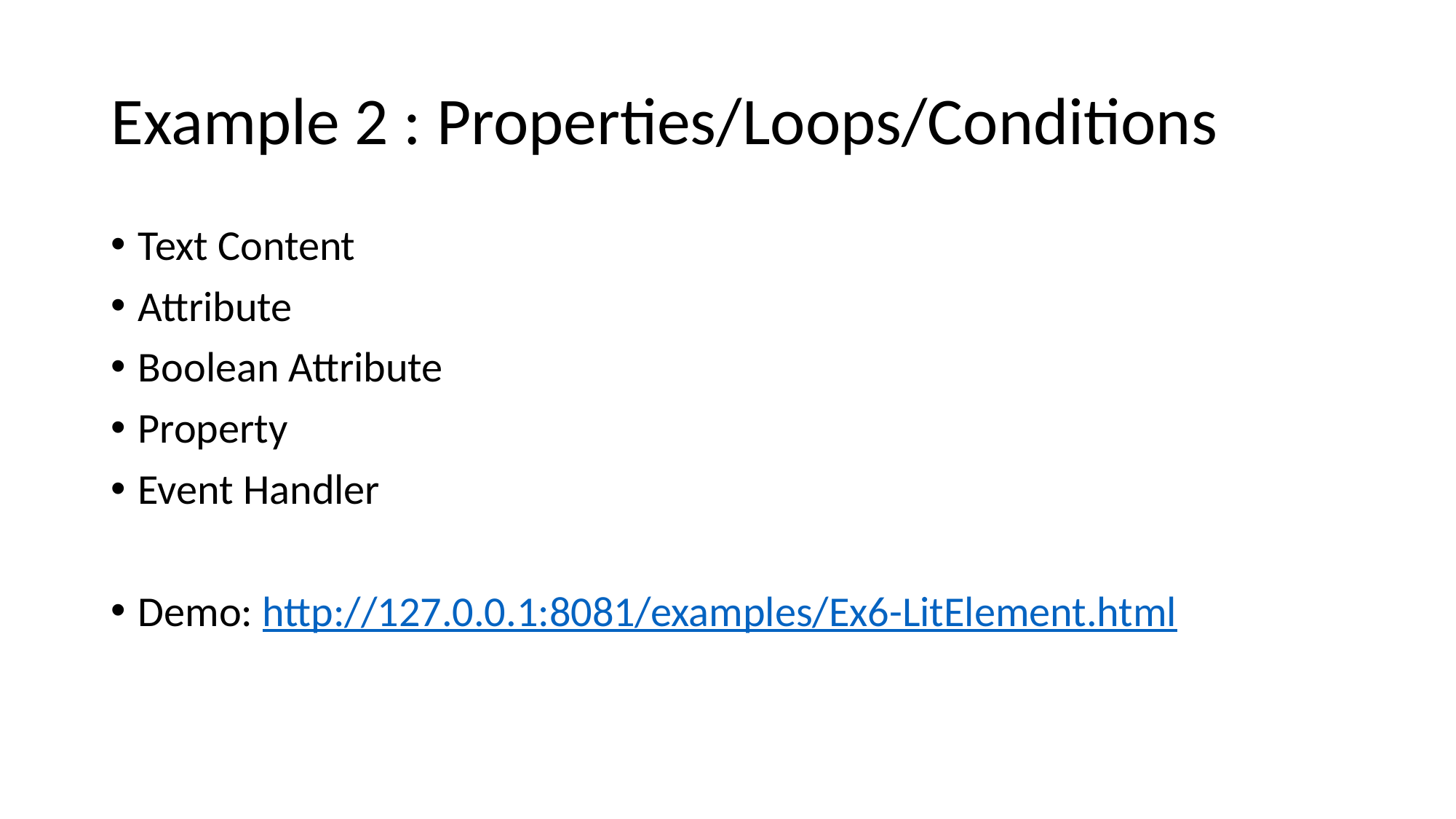

# Example 2 : Properties/Loops/Conditions
Text Content
Attribute
Boolean Attribute
Property
Event Handler

Demo: http://127.0.0.1:8081/examples/Ex6-LitElement.html